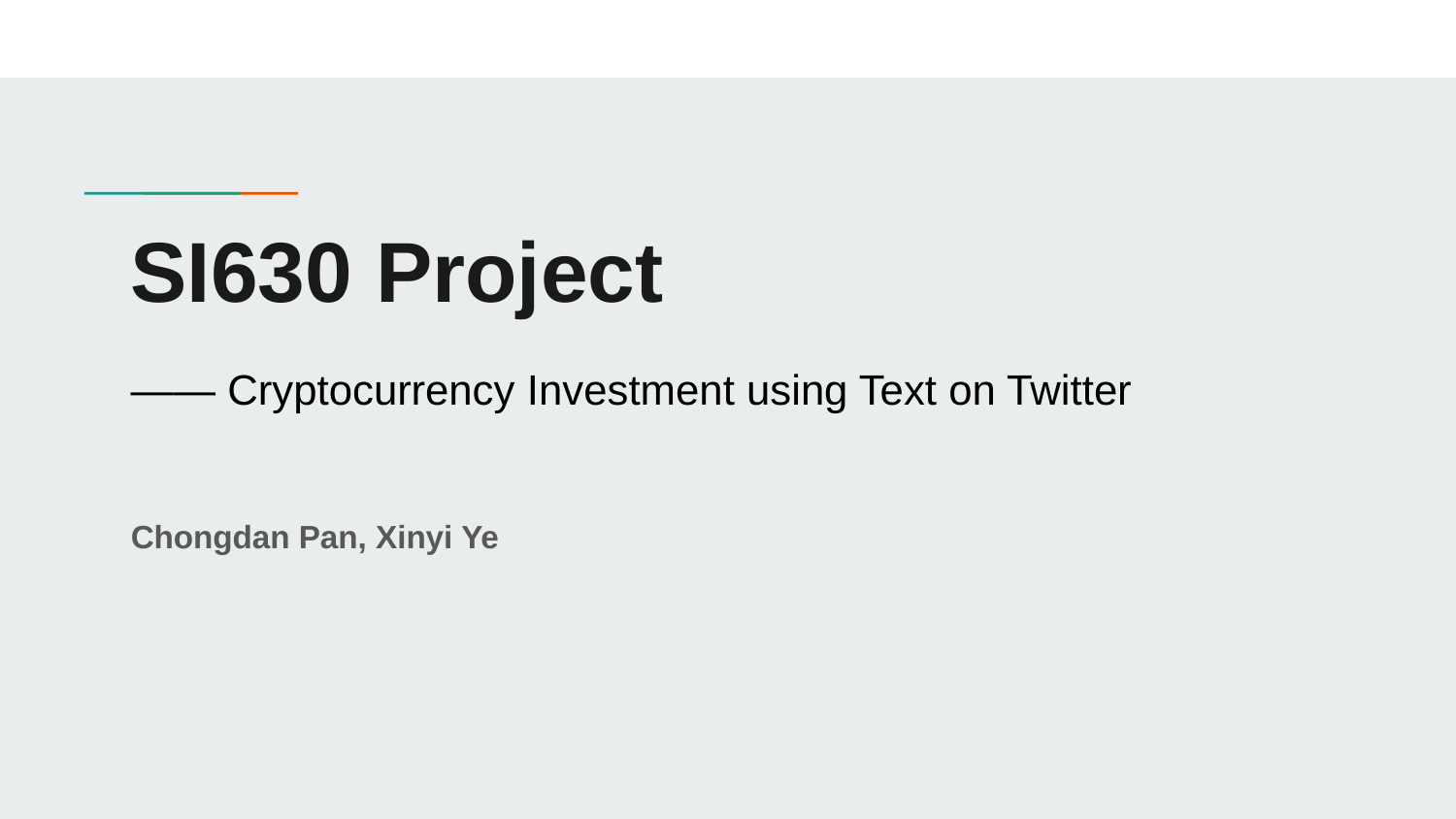

# SI630 Project

—— Cryptocurrency Investment using Text on Twitter
Chongdan Pan, Xinyi Ye